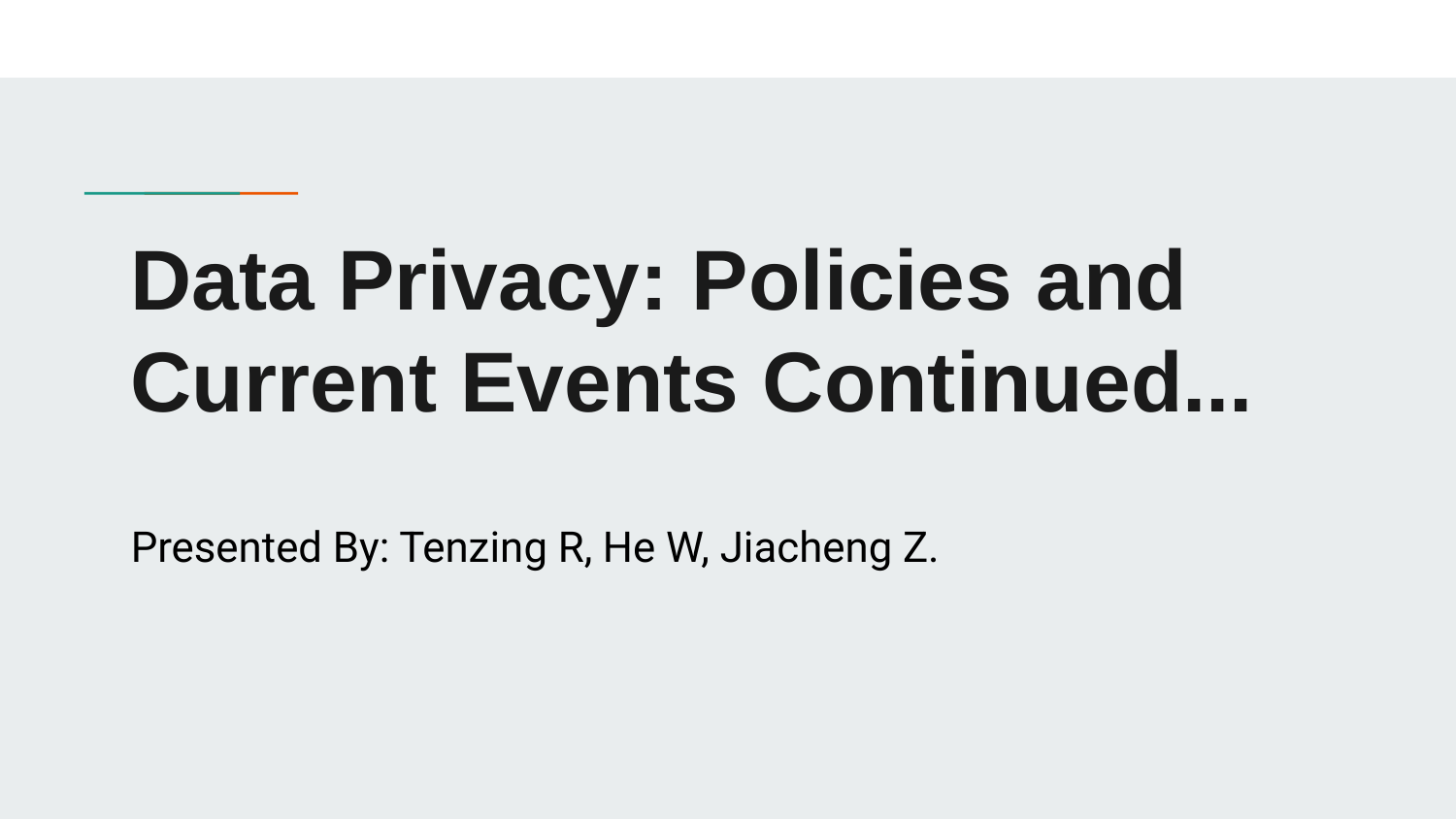

# Data Privacy: Policies and Current Events Continued...
Presented By: Tenzing R, He W, Jiacheng Z.